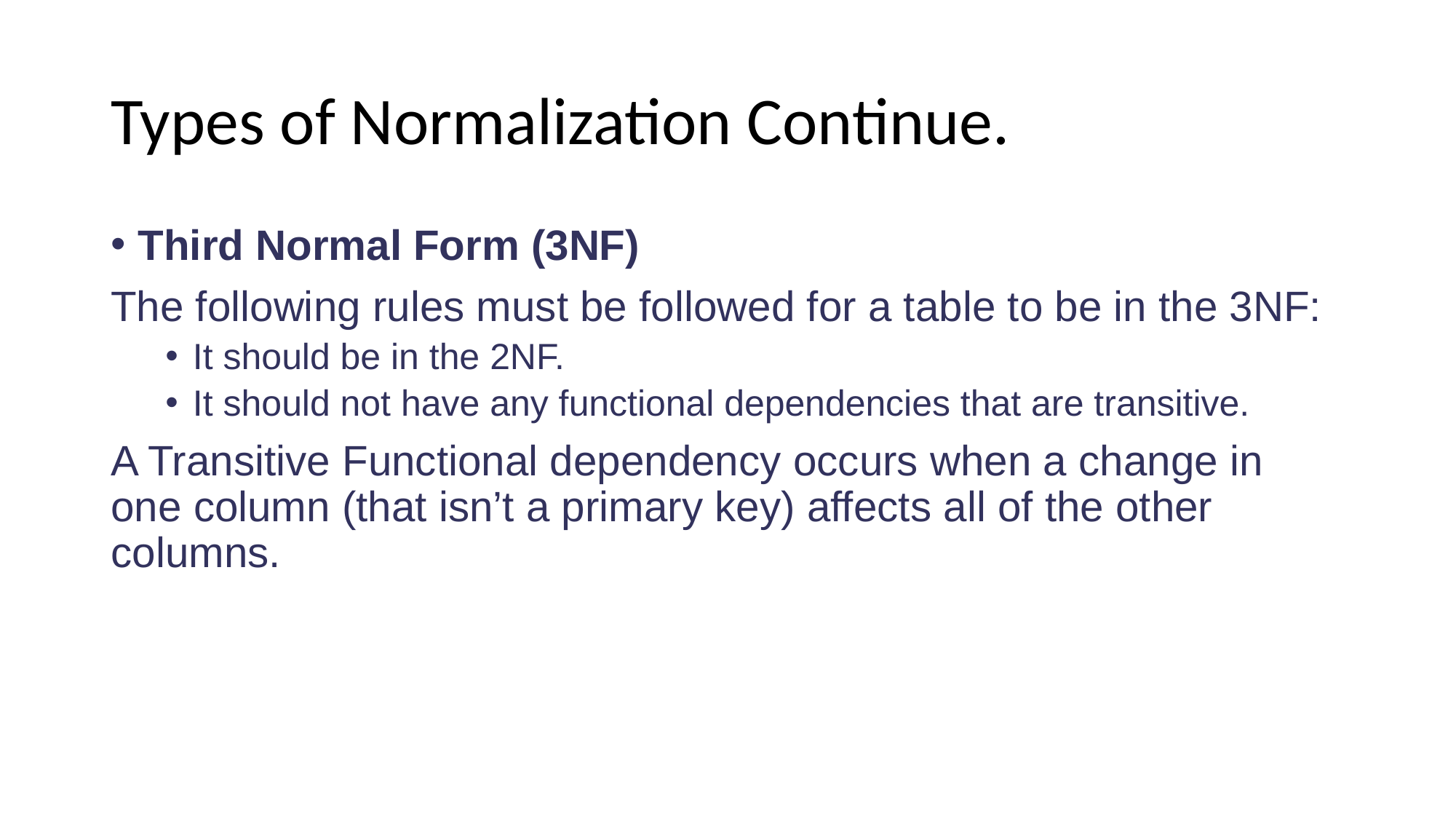

# Types of Normalization Continue.
Third Normal Form (3NF)
The following rules must be followed for a table to be in the 3NF:
It should be in the 2NF.
It should not have any functional dependencies that are transitive.
A Transitive Functional dependency occurs when a change in one column (that isn’t a primary key) affects all of the other columns.